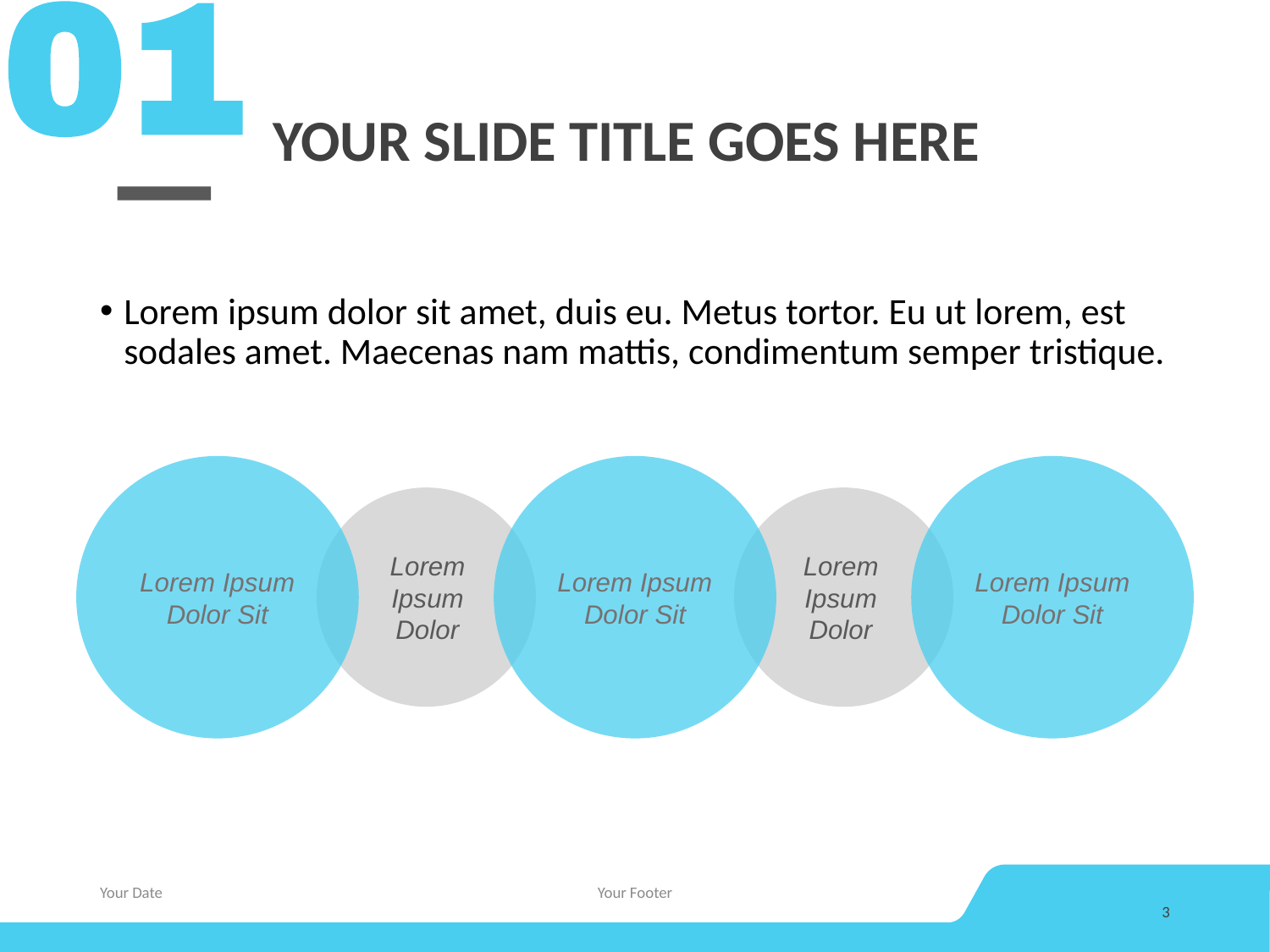

01
# Your Slide Title Goes Here
Lorem ipsum dolor sit amet, duis eu. Metus tortor. Eu ut lorem, est sodales amet. Maecenas nam mattis, condimentum semper tristique.

Lorem Ipsum Dolor
Lorem Ipsum Dolor
Lorem Ipsum Dolor Sit
Lorem Ipsum Dolor Sit
Lorem Ipsum Dolor Sit
Your Date
Your Footer
3